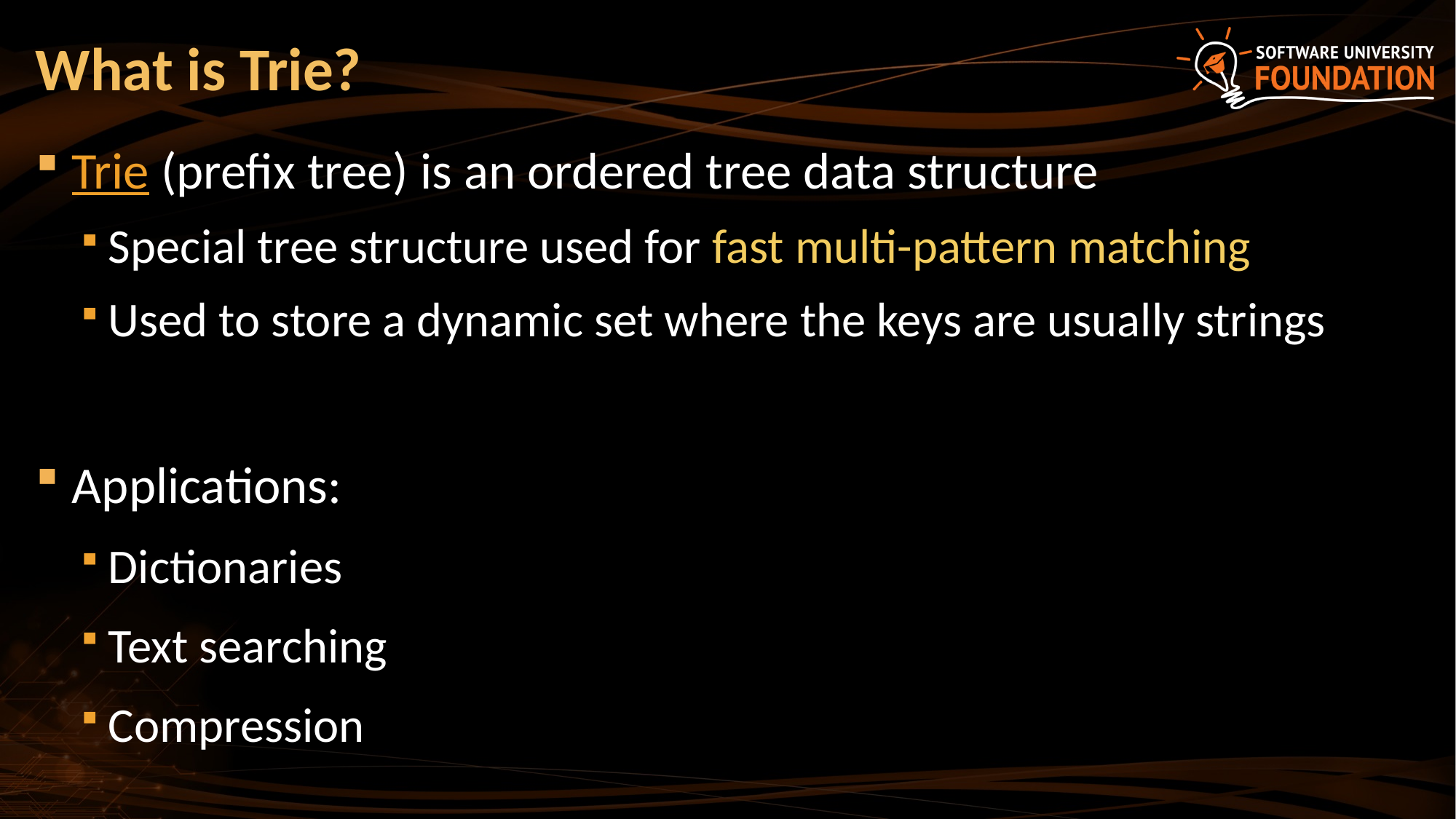

# What is Trie?
Trie (prefix tree) is an ordered tree data structure
Special tree structure used for fast multi-pattern matching
Used to store a dynamic set where the keys are usually strings

Applications:
Dictionaries
Text searching
Compression